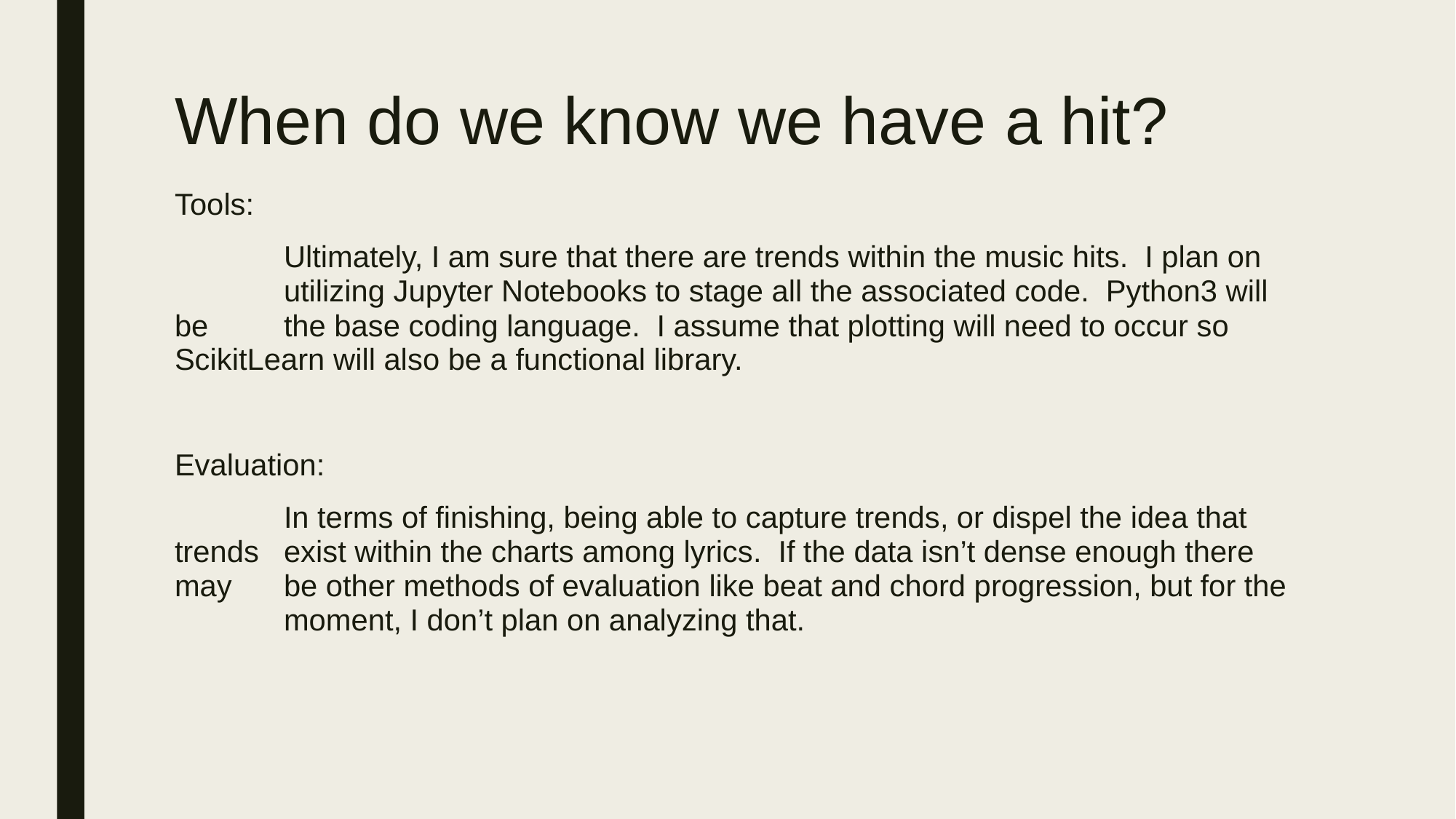

# When do we know we have a hit?
Tools:
	Ultimately, I am sure that there are trends within the music hits.  I plan on 	utilizing Jupyter Notebooks to stage all the associated code.  Python3 will be 	the base coding language.  I assume that plotting will need to occur so 	ScikitLearn will also be a functional library.

Evaluation:
	In terms of finishing, being able to capture trends, or dispel the idea that trends 	exist within the charts among lyrics.  If the data isn’t dense enough there may 	be other methods of evaluation like beat and chord progression, but for the 	moment, I don’t plan on analyzing that.